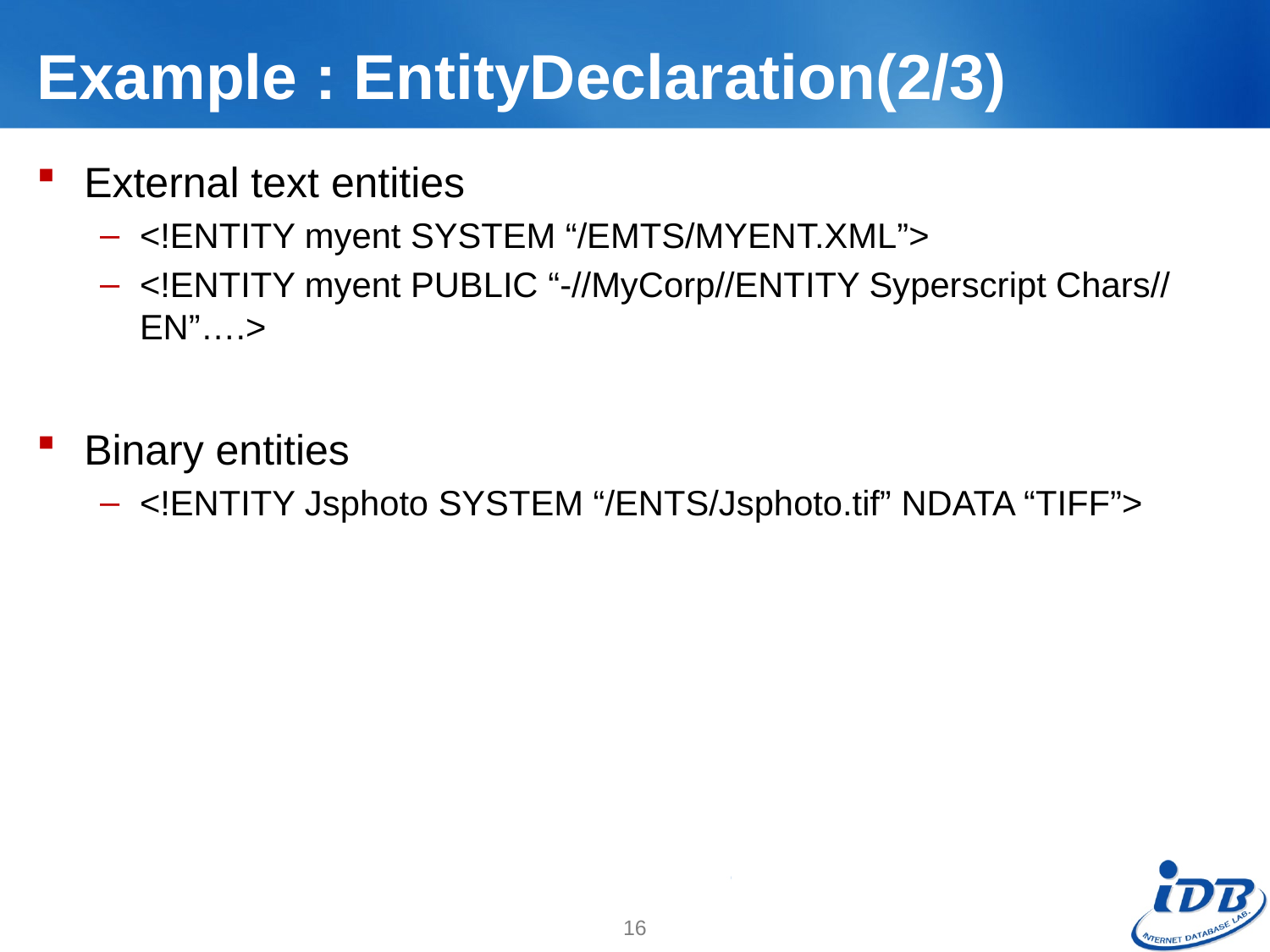

# Example : EntityDeclaration(2/3)
External text entities
<!ENTITY myent SYSTEM “/EMTS/MYENT.XML”>
<!ENTITY myent PUBLIC “-//MyCorp//ENTITY Syperscript Chars//EN”….>

Binary entities
<!ENTITY Jsphoto SYSTEM “/ENTS/Jsphoto.tif” NDATA “TIFF”>
16